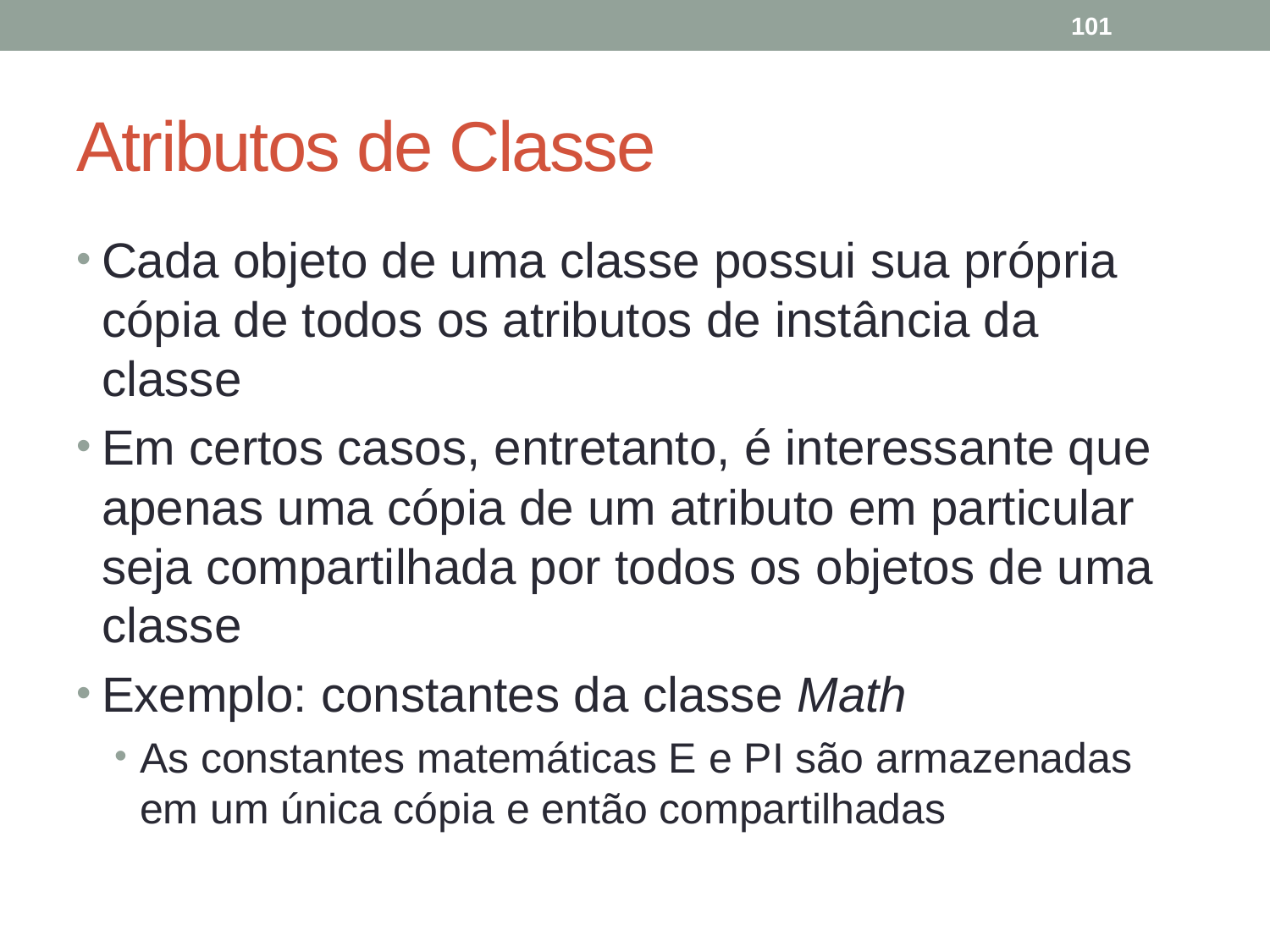

101
# Atributos de Classe
Cada objeto de uma classe possui sua própria cópia de todos os atributos de instância da classe
Em certos casos, entretanto, é interessante que apenas uma cópia de um atributo em particular seja compartilhada por todos os objetos de uma classe
Exemplo: constantes da classe Math
As constantes matemáticas E e PI são armazenadas em um única cópia e então compartilhadas